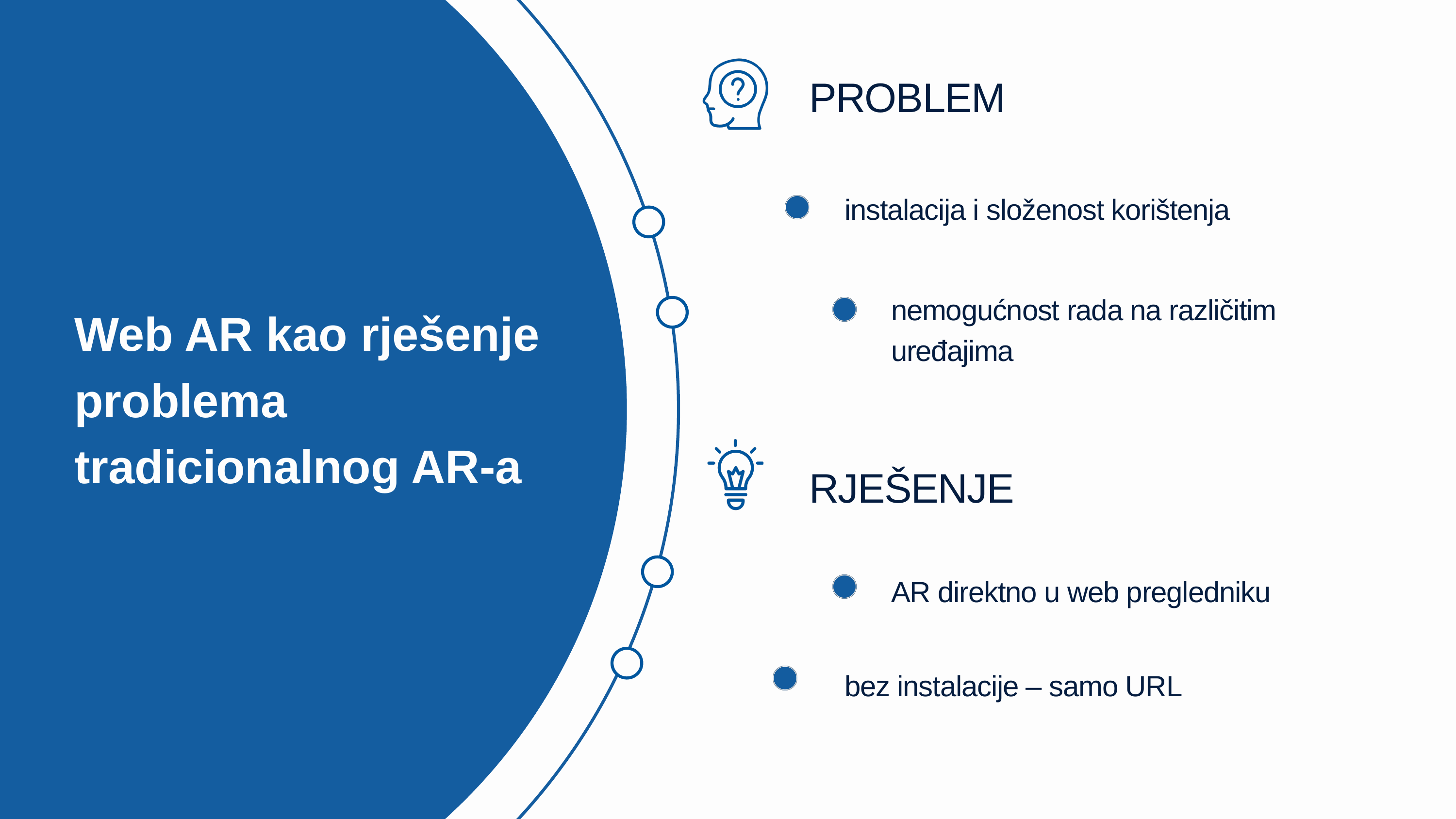

PROBLEM
instalacija i složenost korištenja

nemogućnost rada na različitim uređajima

Web AR kao rješenje problema tradicionalnog AR-a

RJEŠENJE

AR direktno u web pregledniku

bez instalacije – samo URL